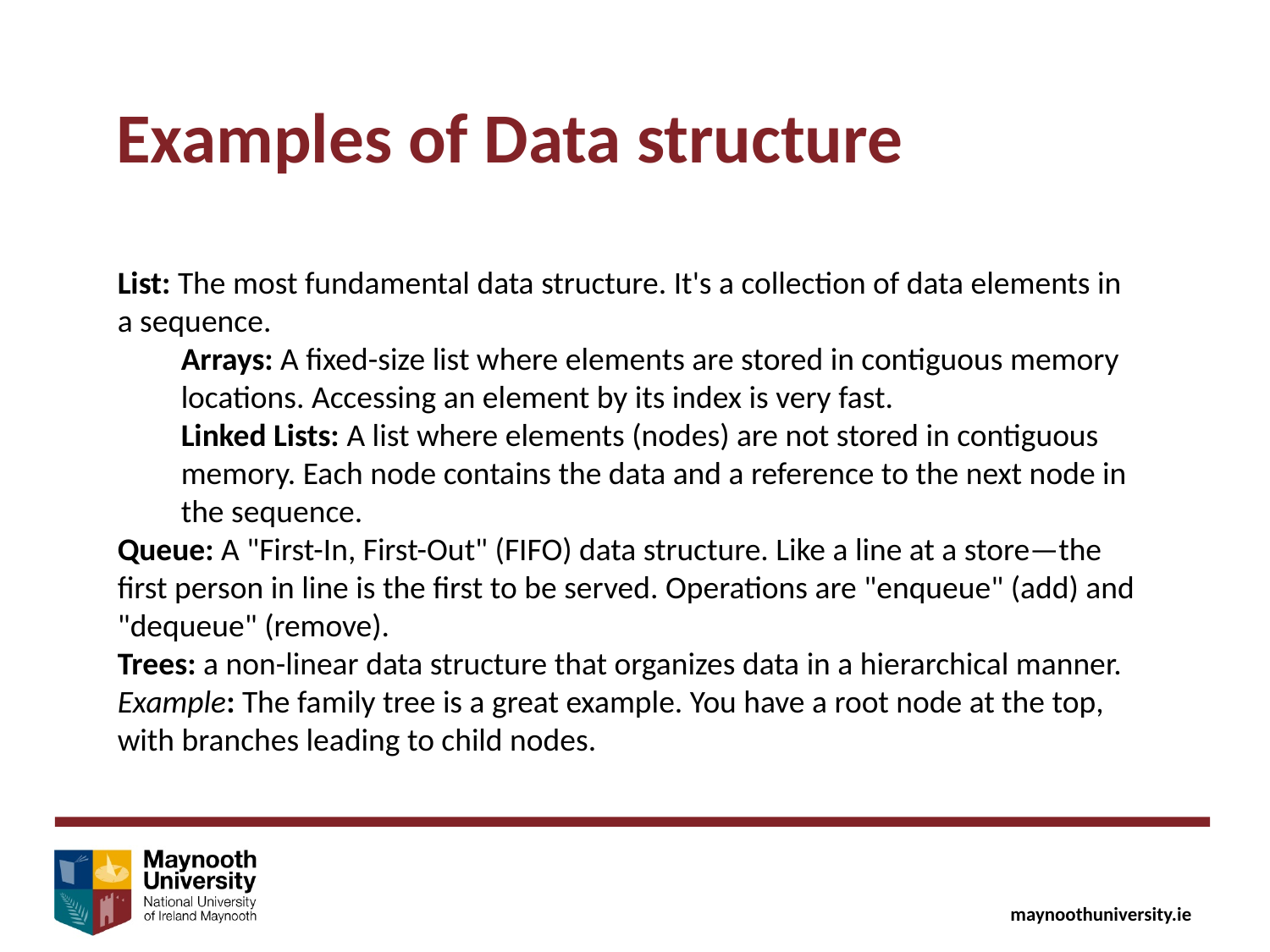

Examples of Data structure
List: The most fundamental data structure. It's a collection of data elements in a sequence.
Arrays: A fixed-size list where elements are stored in contiguous memory locations. Accessing an element by its index is very fast.
Linked Lists: A list where elements (nodes) are not stored in contiguous memory. Each node contains the data and a reference to the next node in the sequence.
Queue: A "First-In, First-Out" (FIFO) data structure. Like a line at a store—the first person in line is the first to be served. Operations are "enqueue" (add) and "dequeue" (remove).
Trees: a non-linear data structure that organizes data in a hierarchical manner. Example: The family tree is a great example. You have a root node at the top, with branches leading to child nodes.